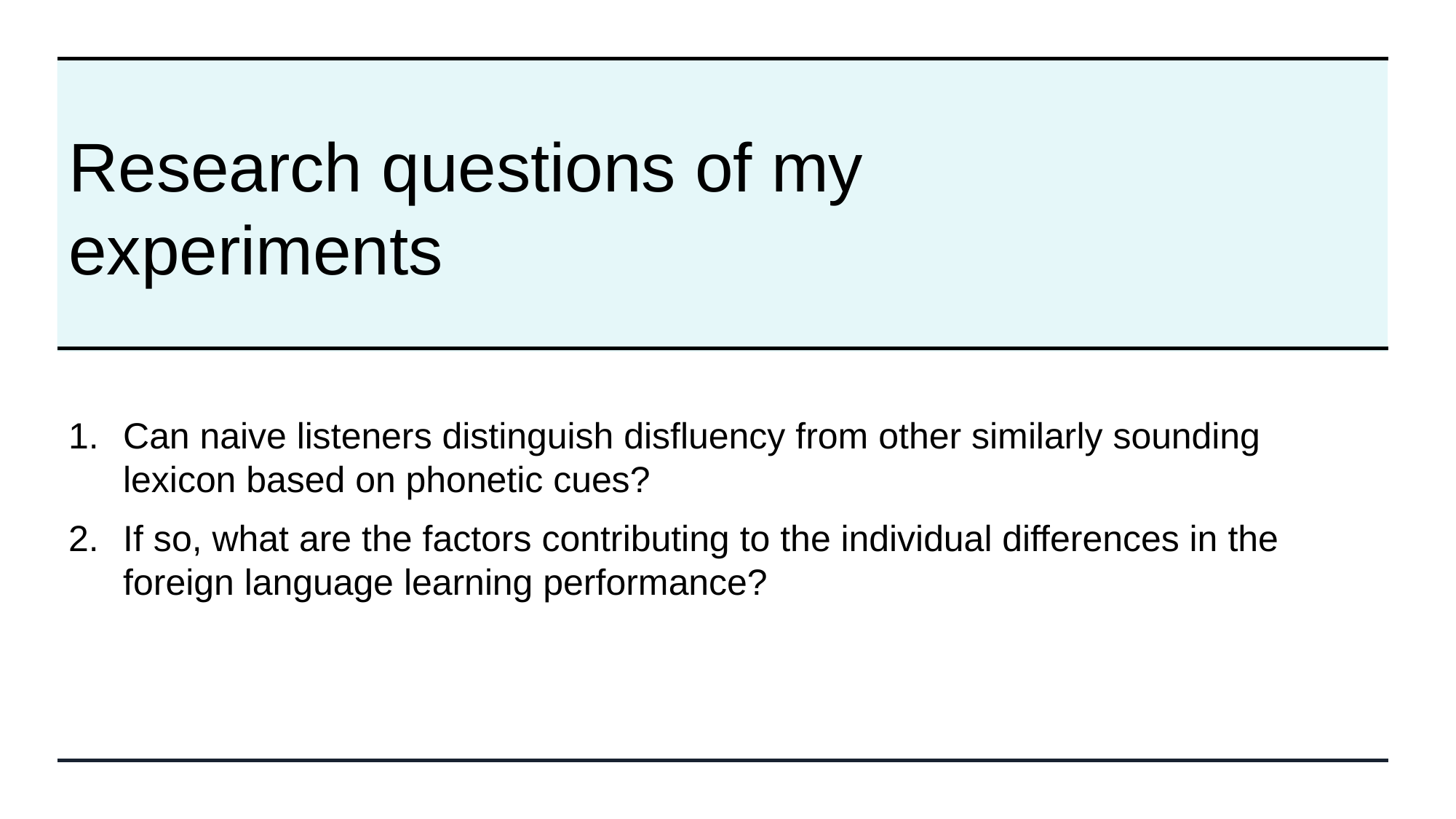

3

# Research questions of my experiments
Can naive listeners distinguish disfluency from other similarly sounding lexicon based on phonetic cues?
If so, what are the factors contributing to the individual differences in the foreign language learning performance?